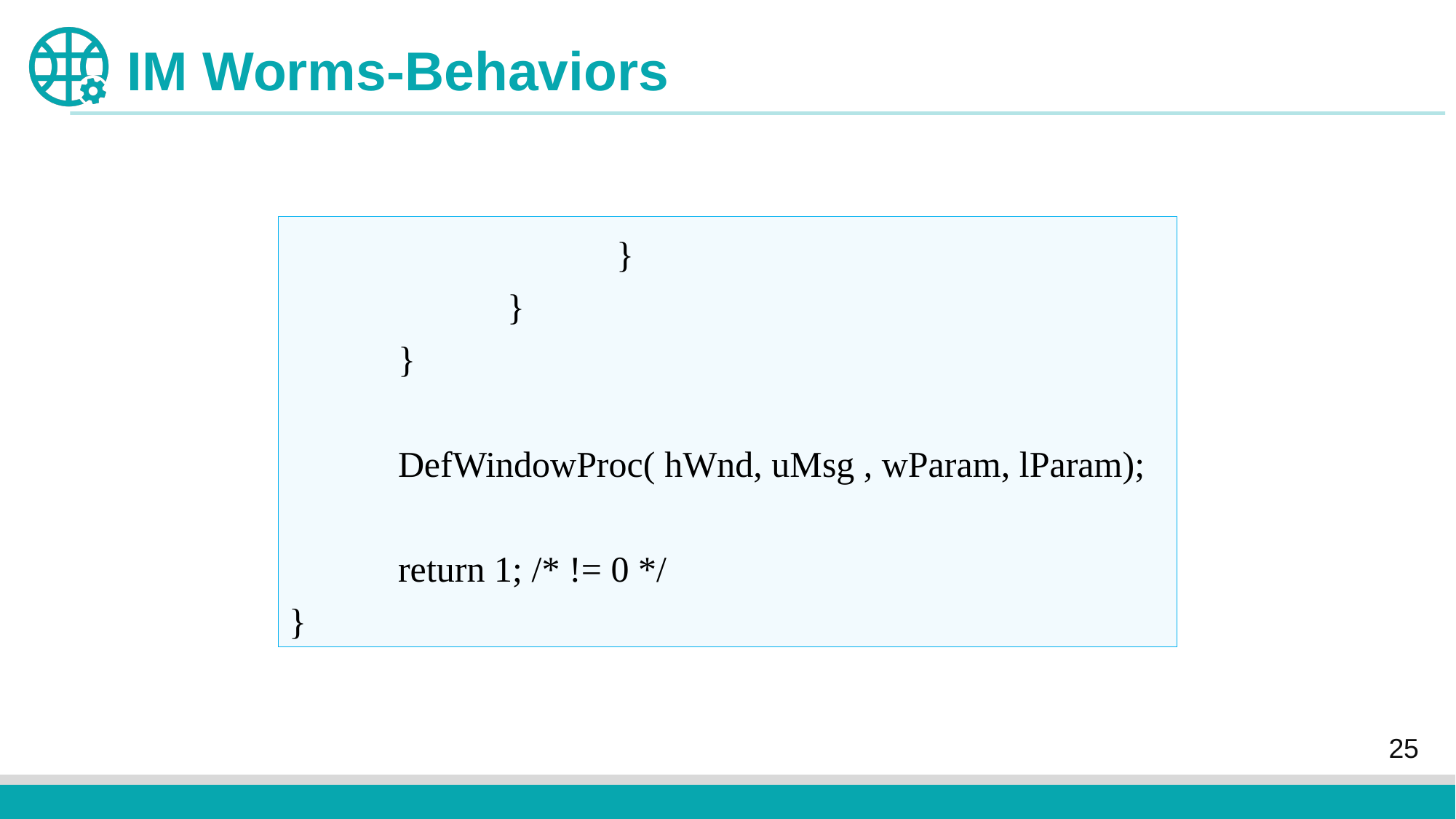

IM Worms-Behaviors
			}
		}
	}

	DefWindowProc( hWnd, uMsg , wParam, lParam);

	return 1; /* != 0 */
}